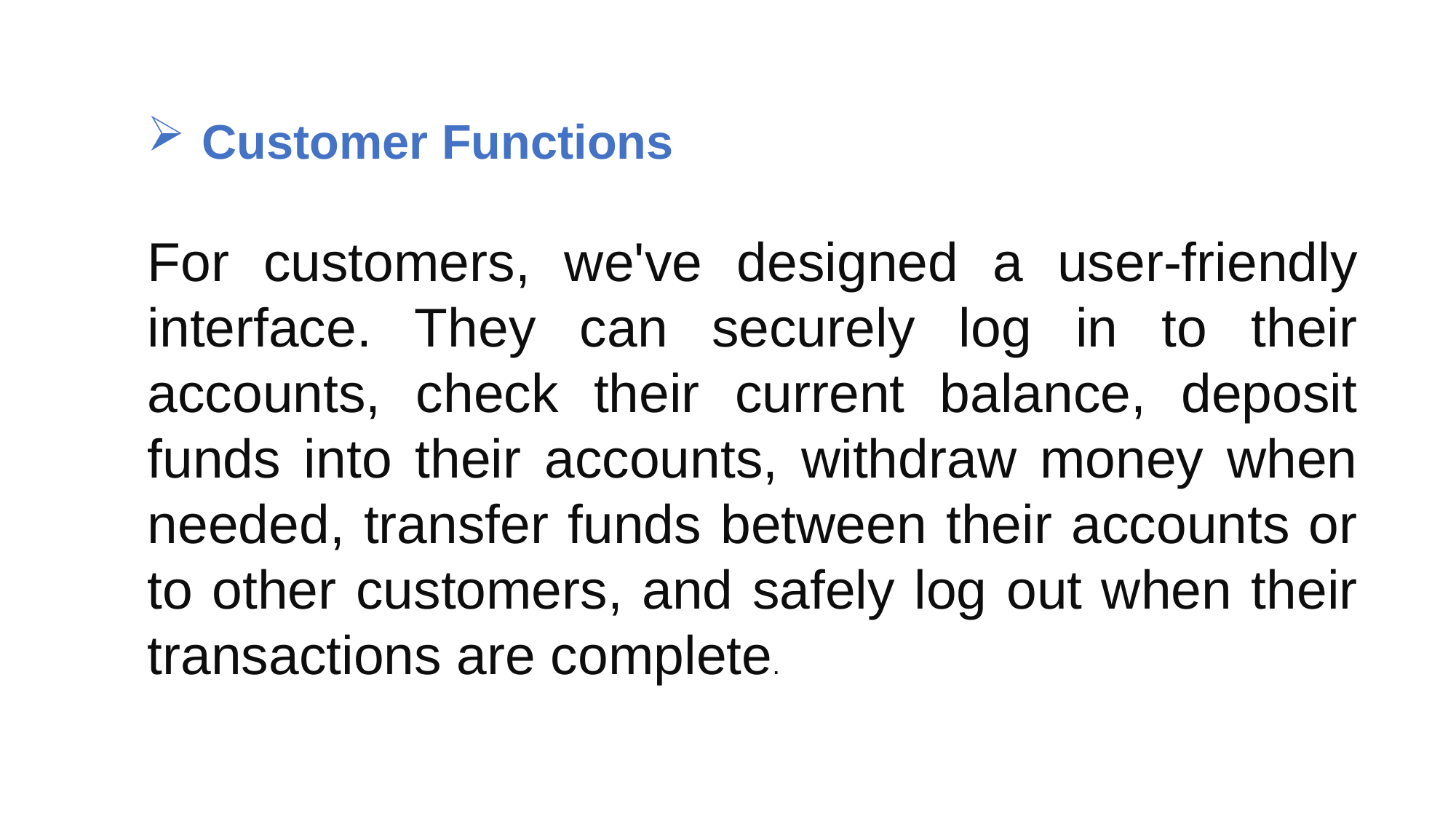

Customer Functions

For customers, we've designed a user-friendly interface. They can securely log in to their accounts, check their current balance, deposit funds into their accounts, withdraw money when needed, transfer funds between their accounts or to other customers, and safely log out when their transactions are complete.